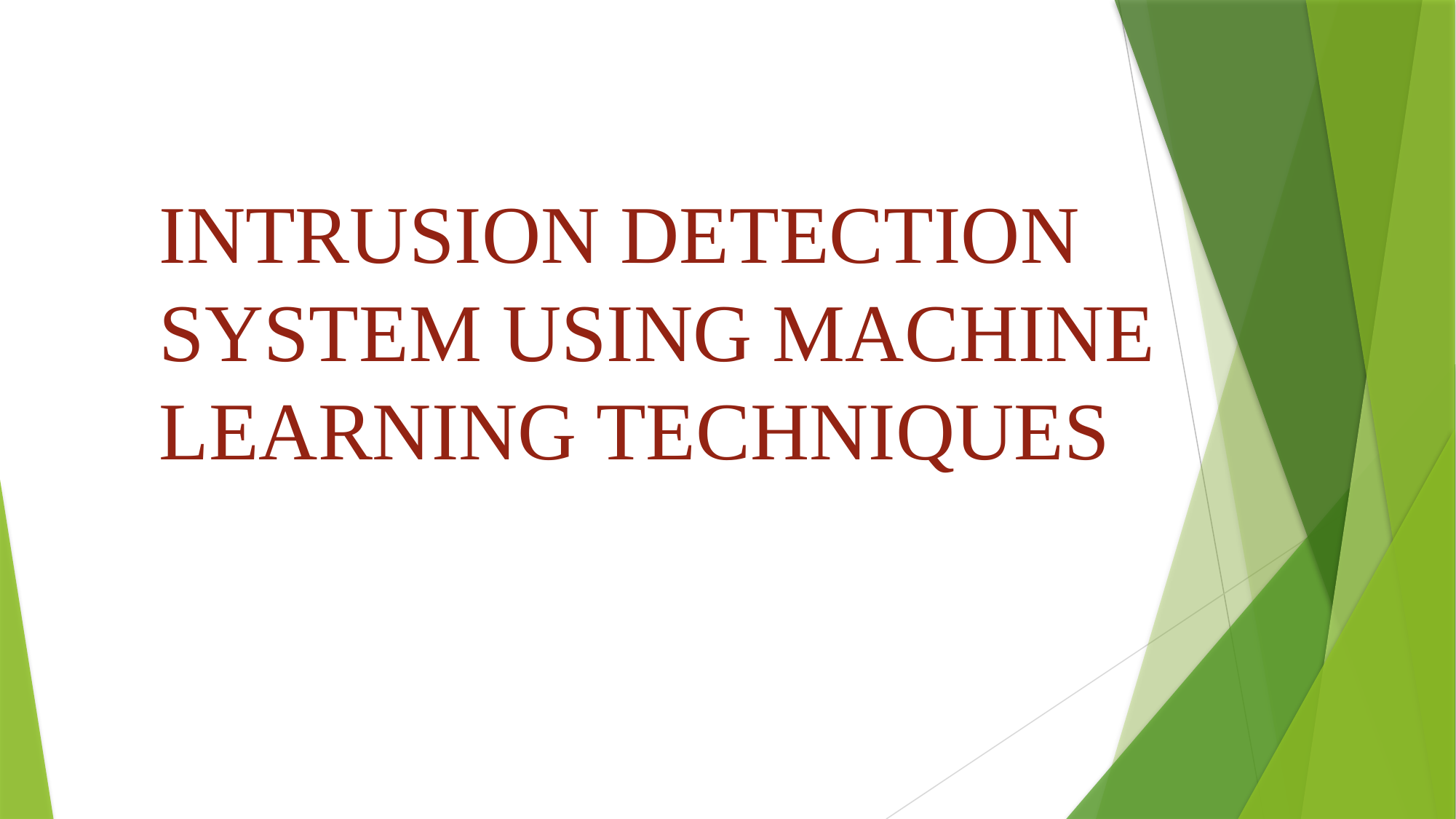

# INTRUSION DETECTION SYSTEM USING MACHINE LEARNING TECHNIQUES